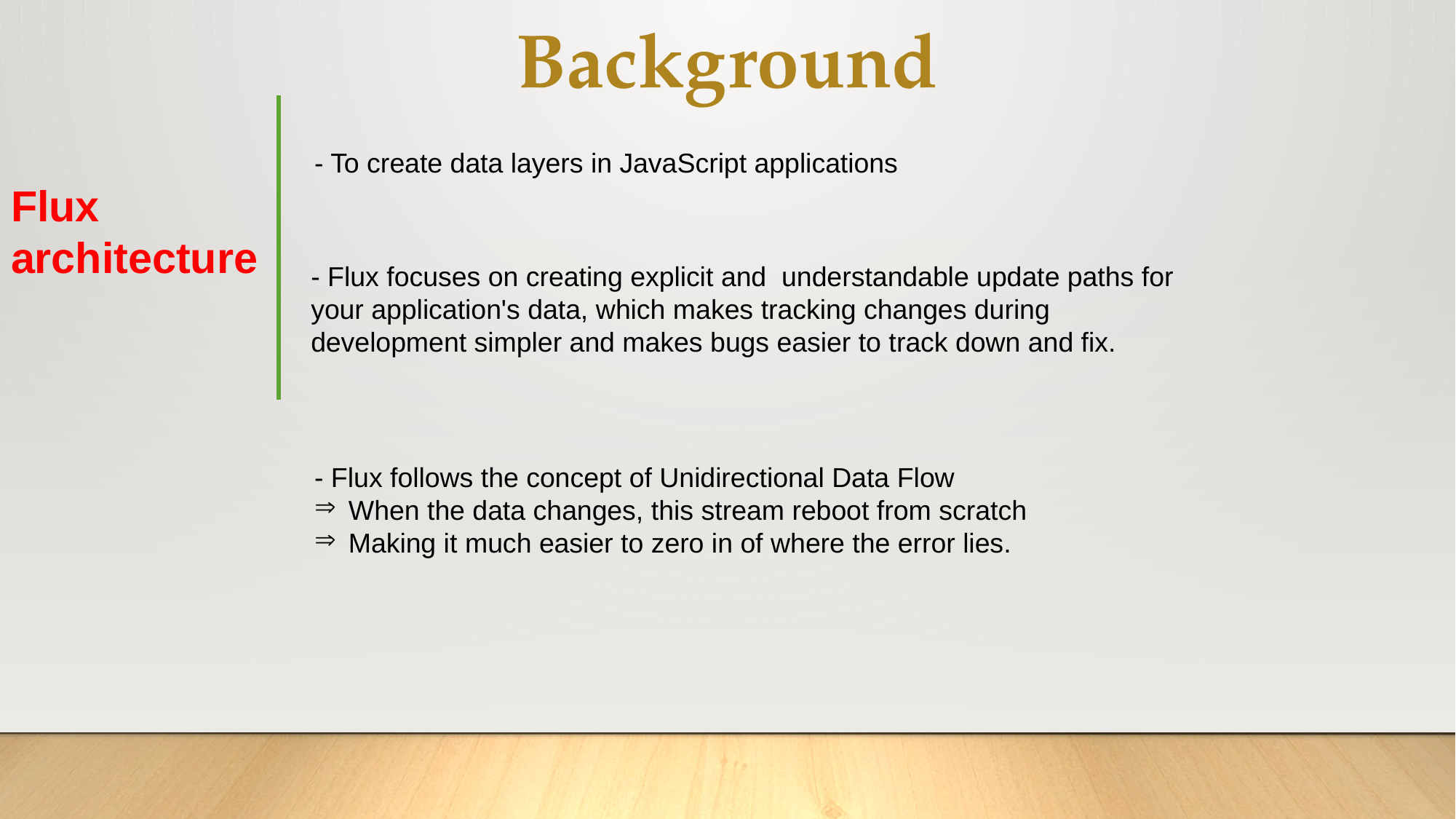

Background
- To create data layers in JavaScript applications
Flux architecture
- Flux focuses on creating explicit and  understandable update paths for your application's data, which makes tracking changes during development simpler and makes bugs easier to track down and fix.
- Flux follows the concept of Unidirectional Data Flow
When the data changes, this stream reboot from scratch
Making it much easier to zero in of where the error lies.